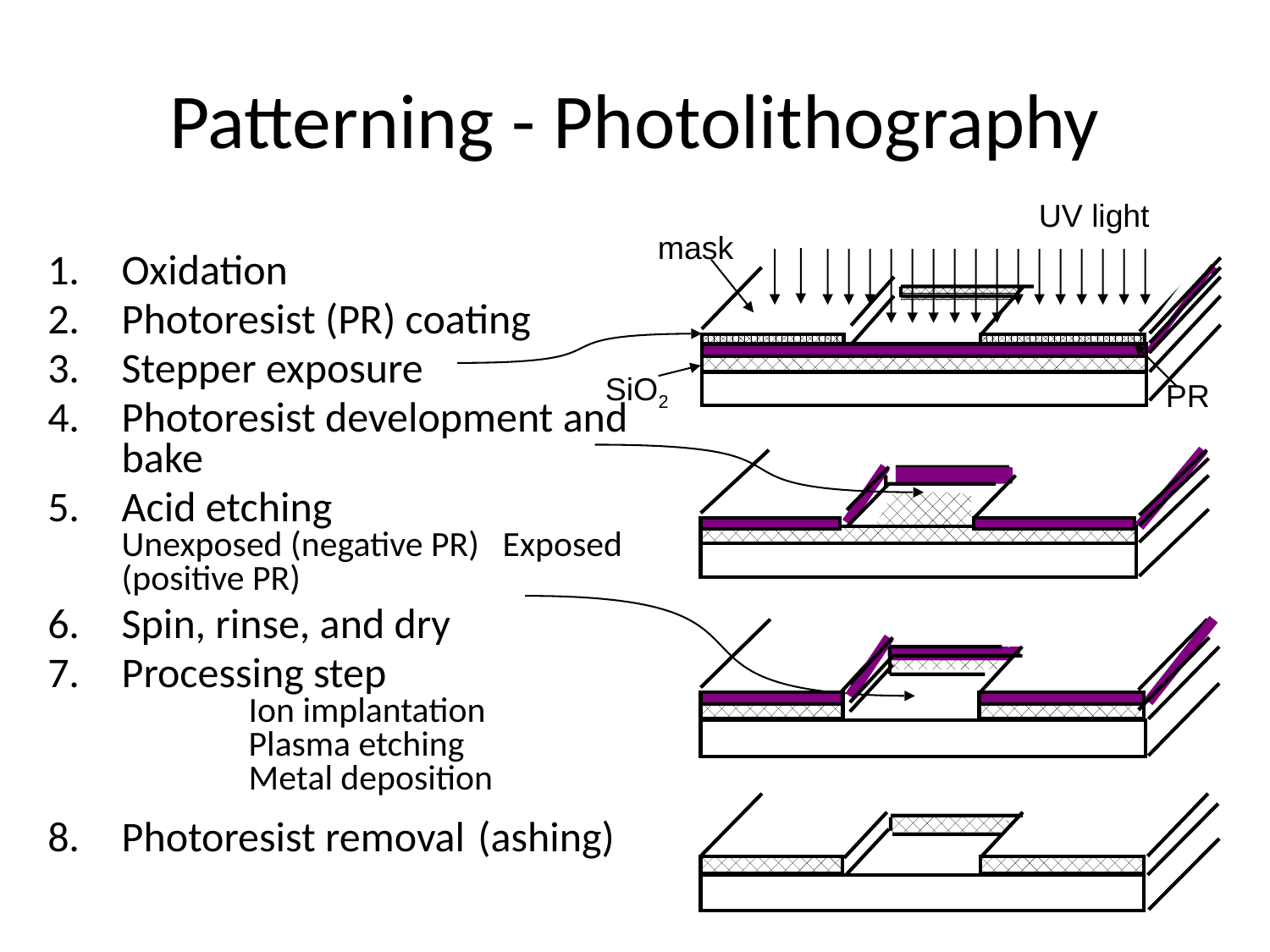

# Patterning - Photolithography
UV light
mask

SiO2

PR

Oxidation
Photoresist (PR) coating
Stepper exposure
Photoresist development and bake
Acid etching			Unexposed (negative PR)	Exposed (positive PR)
Spin, rinse, and dry
Processing step			Ion implantation			Plasma etching			Metal deposition
Photoresist removal (ashing)